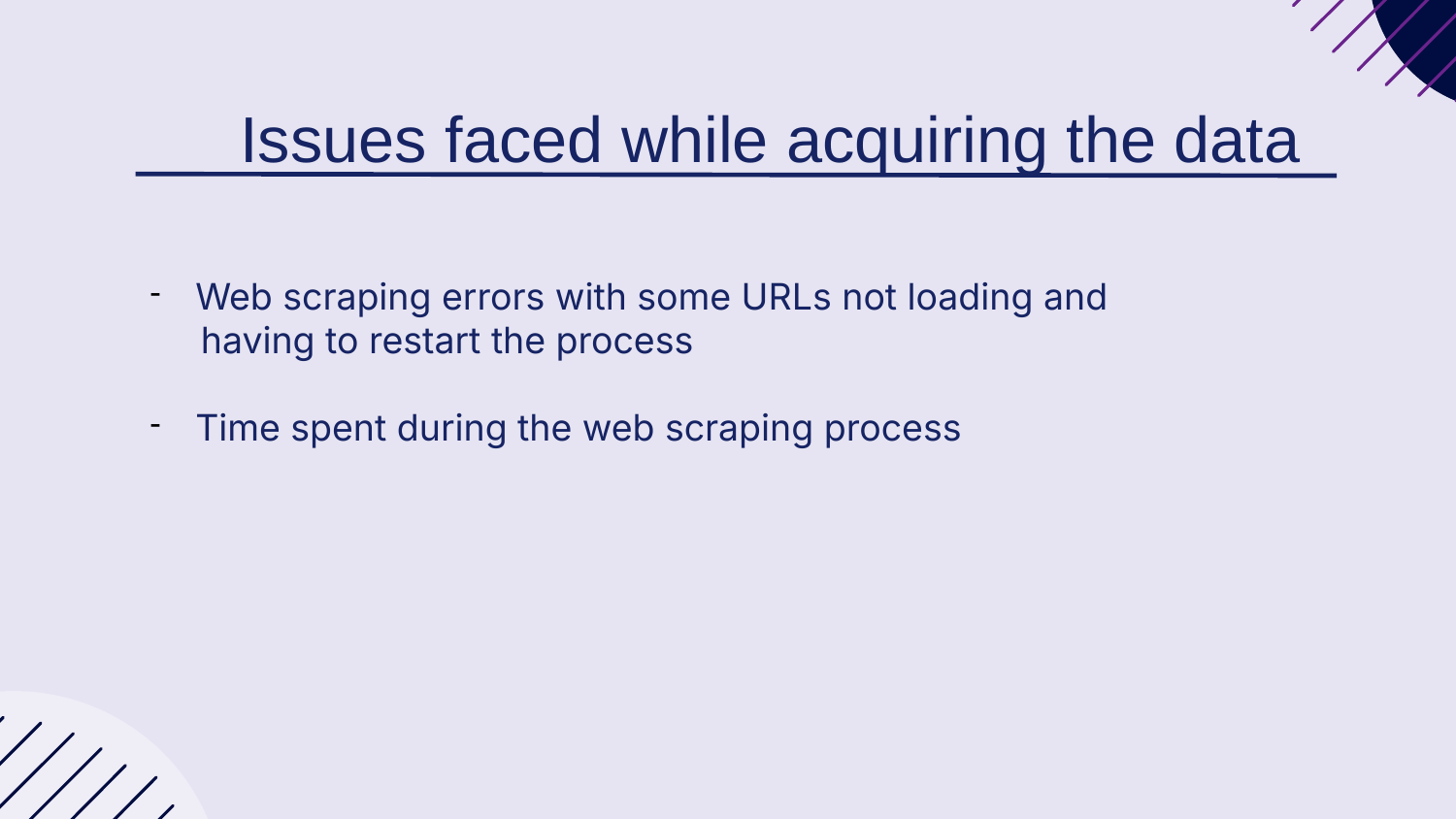

# Issues faced while acquiring the data
Web scraping errors with some URLs not loading and
     having to restart the process

Time spent​ during the web scraping process